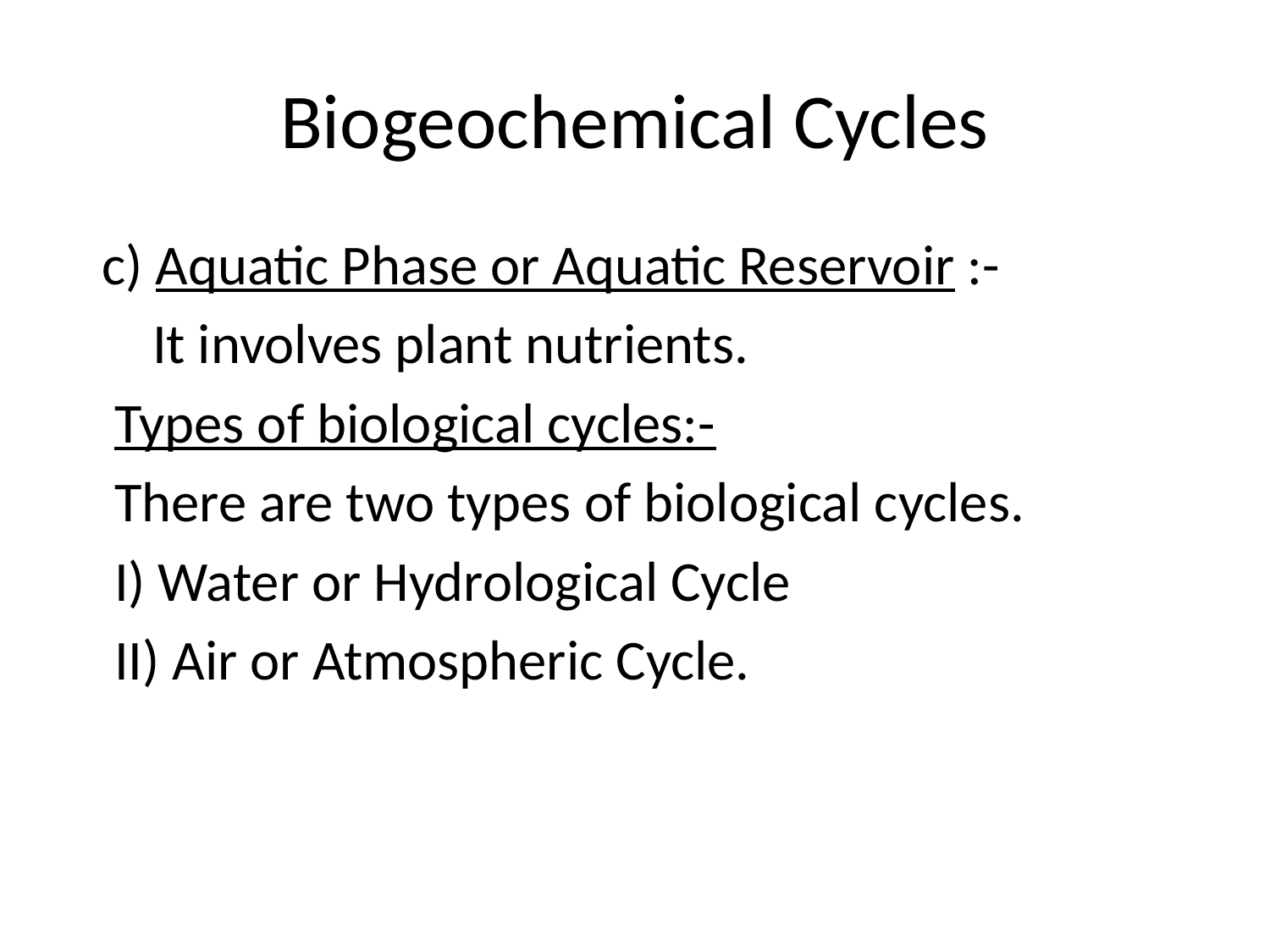

# Biogeochemical Cycles
  c) Aquatic Phase or Aquatic Reservoir :-
      It involves plant nutrients.
   Types of biological cycles:-
   There are two types of biological cycles.
   I) Water or Hydrological Cycle
   II) Air or Atmospheric Cycle.